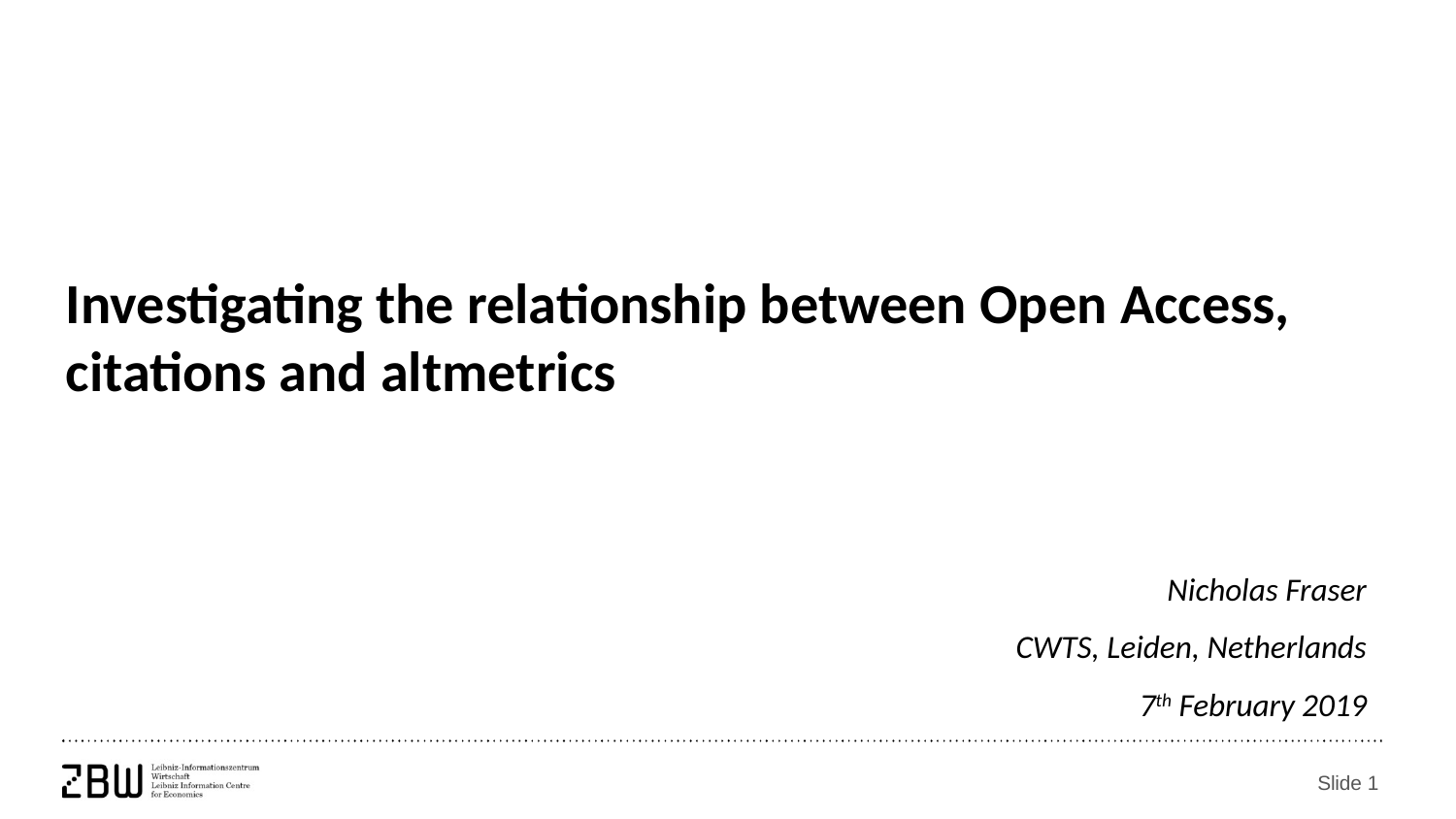

Investigating the relationship between Open Access, citations and altmetrics
Nicholas Fraser
CWTS, Leiden, Netherlands
7th February 2019
Slide 1